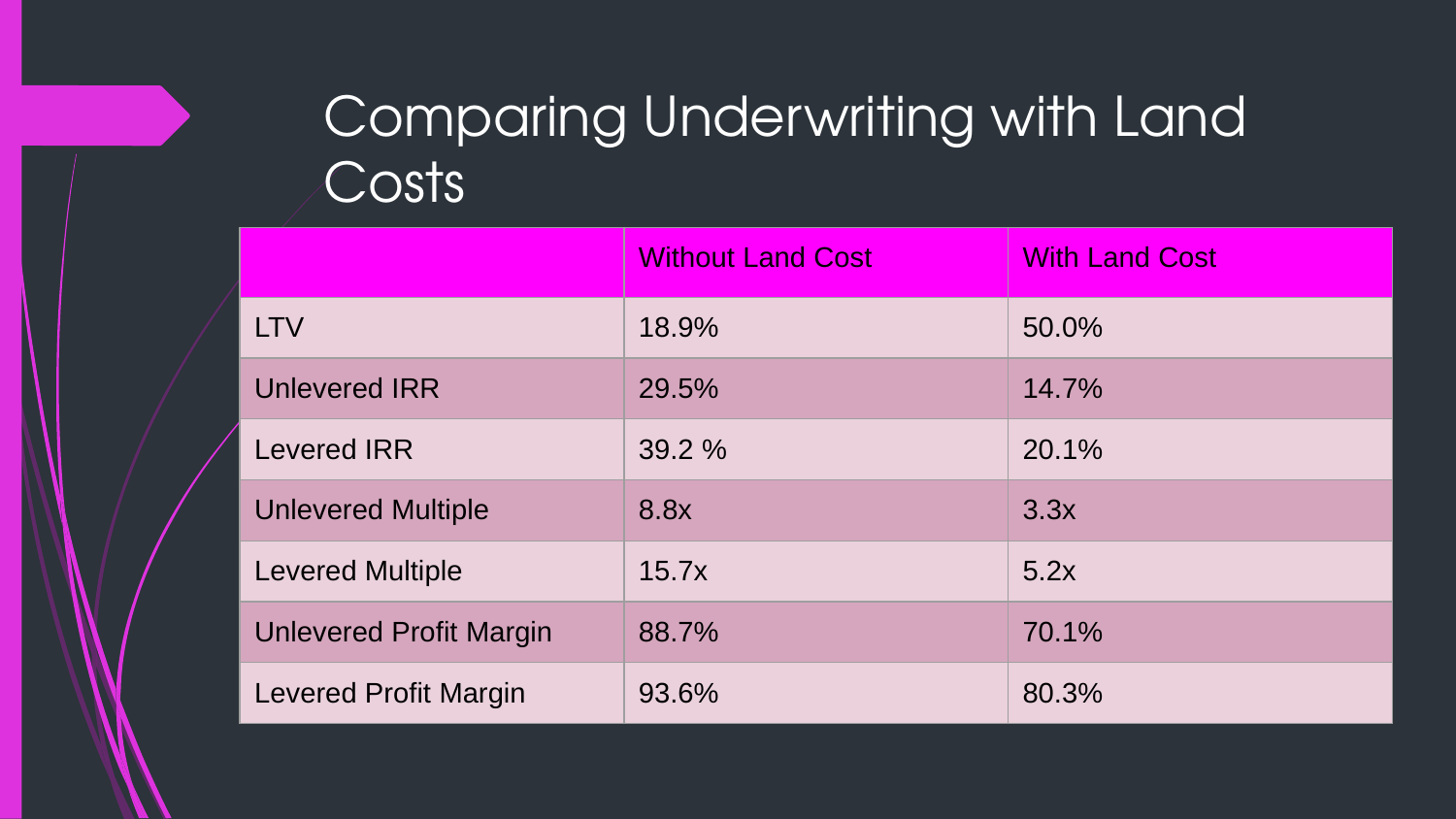

# Comparing Underwriting with Land Costs
|  | Without Land Cost | With Land Cost |
| --- | --- | --- |
| LTV | 18.9% | 50.0% |
| Unlevered IRR | 29.5% | 14.7% |
| Levered IRR | 39.2 % | 20.1% |
| Unlevered Multiple | 8.8x | 3.3x |
| Levered Multiple | 15.7x | 5.2x |
| Unlevered Profit Margin | 88.7% | 70.1% |
| Levered Profit Margin | 93.6% | 80.3% |